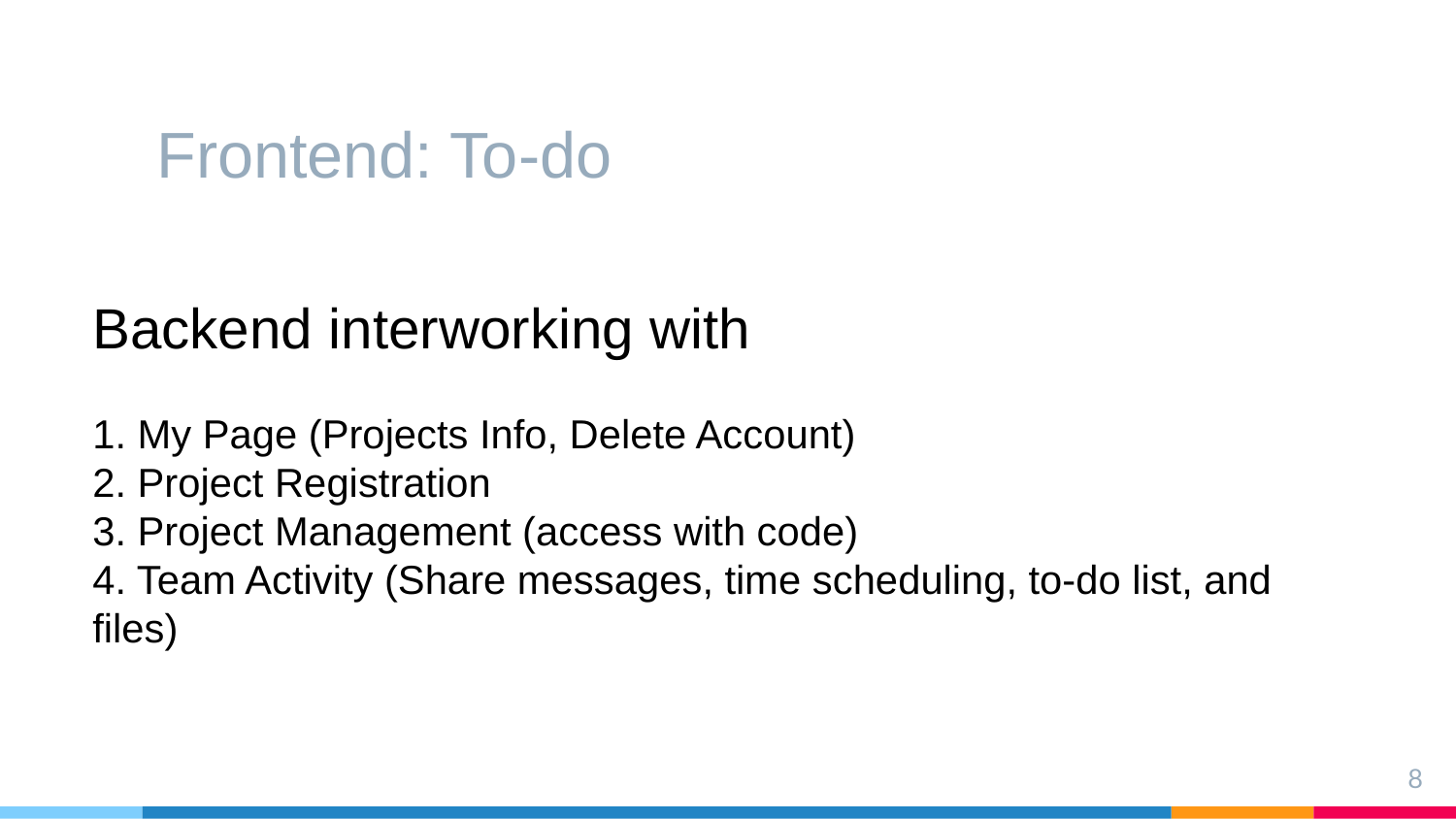

# Frontend: To-do
Backend interworking with

1. My Page (Projects Info, Delete Account)
2. Project Registration
3. Project Management (access with code)
4. Team Activity (Share messages, time scheduling, to-do list, and files)
8